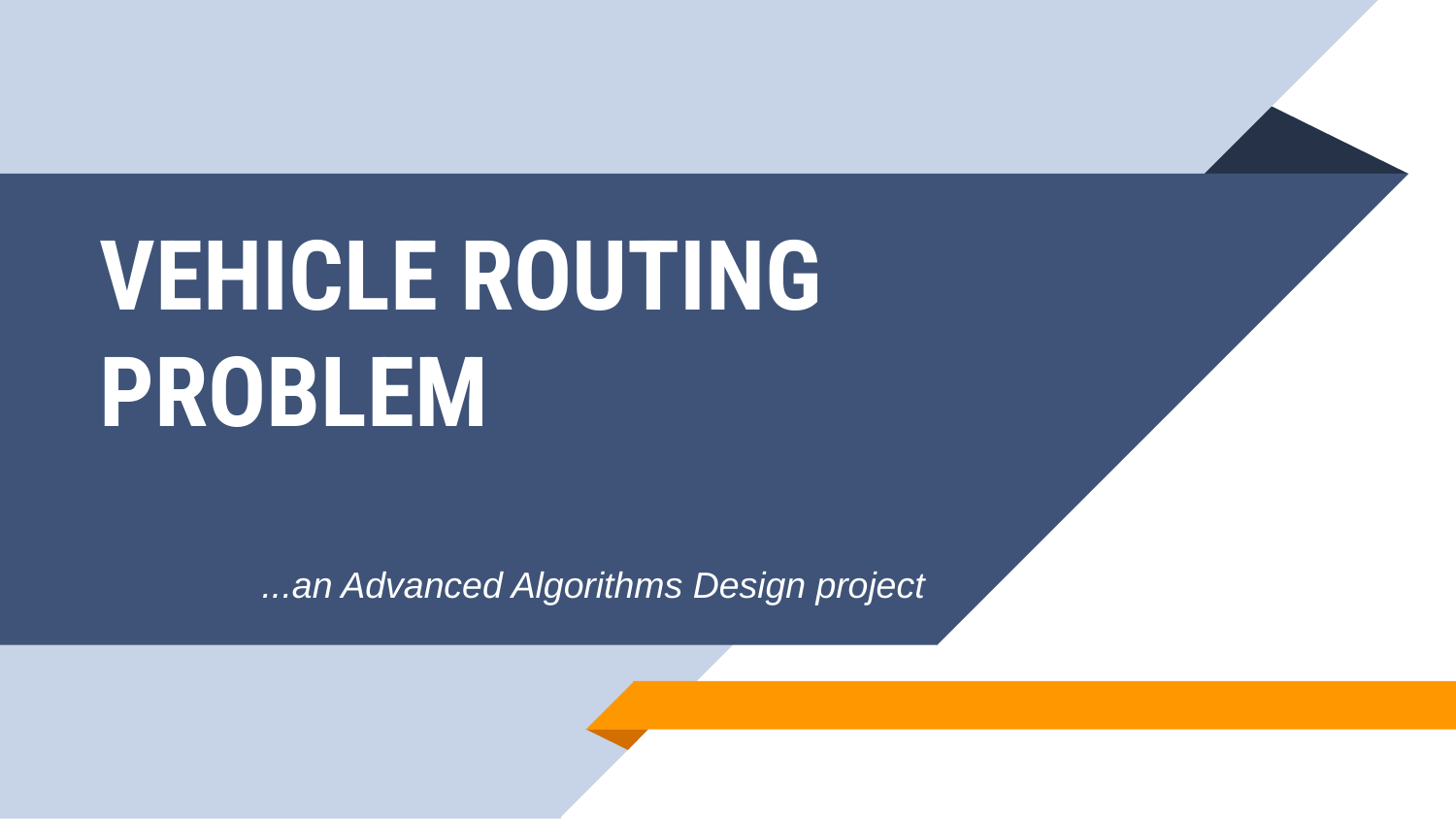

# VEHICLE ROUTING PROBLEM

...an Advanced Algorithms Design project